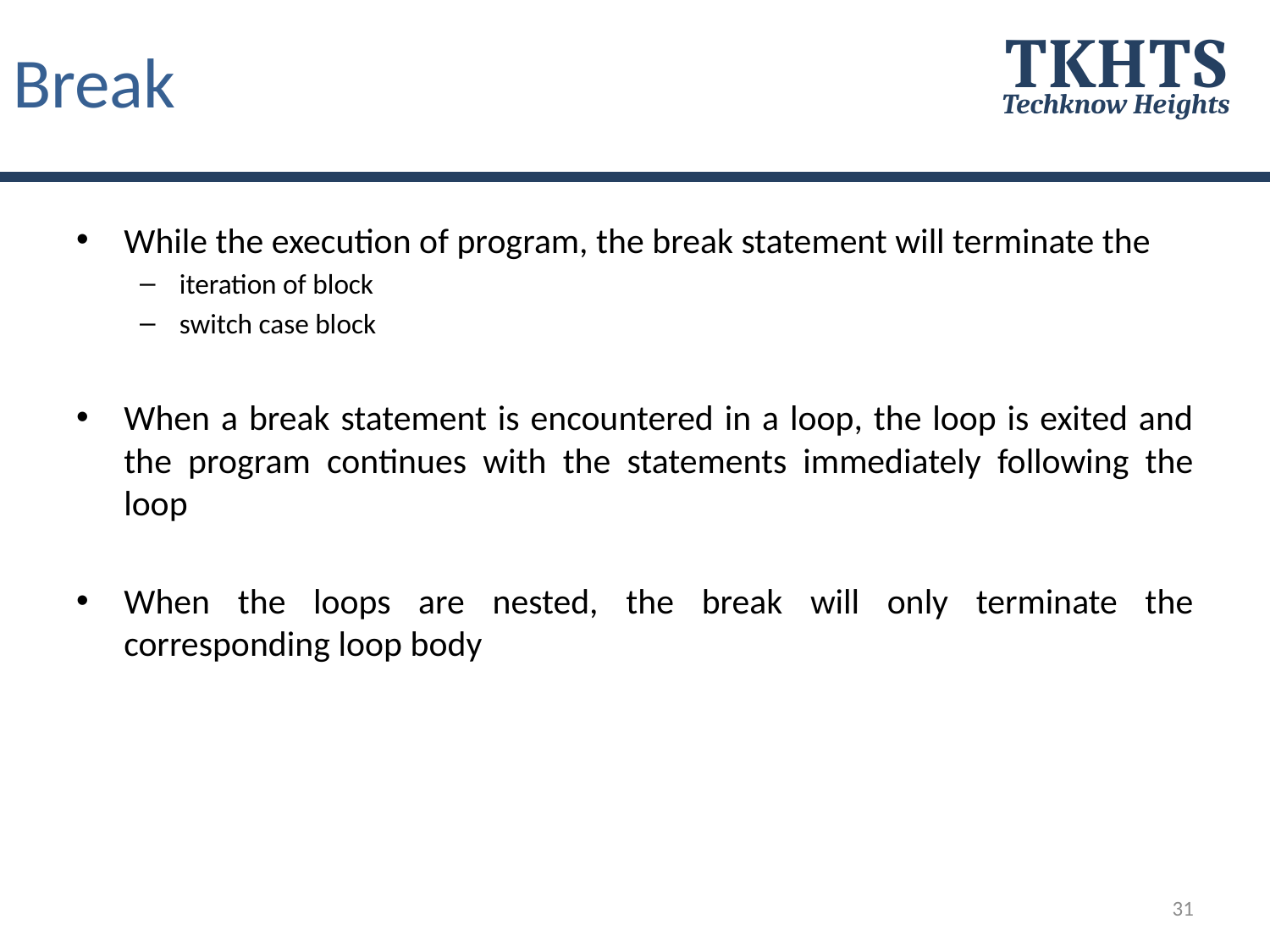

# Break
TKHTS
Techknow Heights

While the execution of program, the break statement will terminate the
iteration of block
switch case block

When a break statement is encountered in a loop, the loop is exited and the program continues with the statements immediately following the loop

When the loops are nested, the break will only terminate the corresponding loop body
31